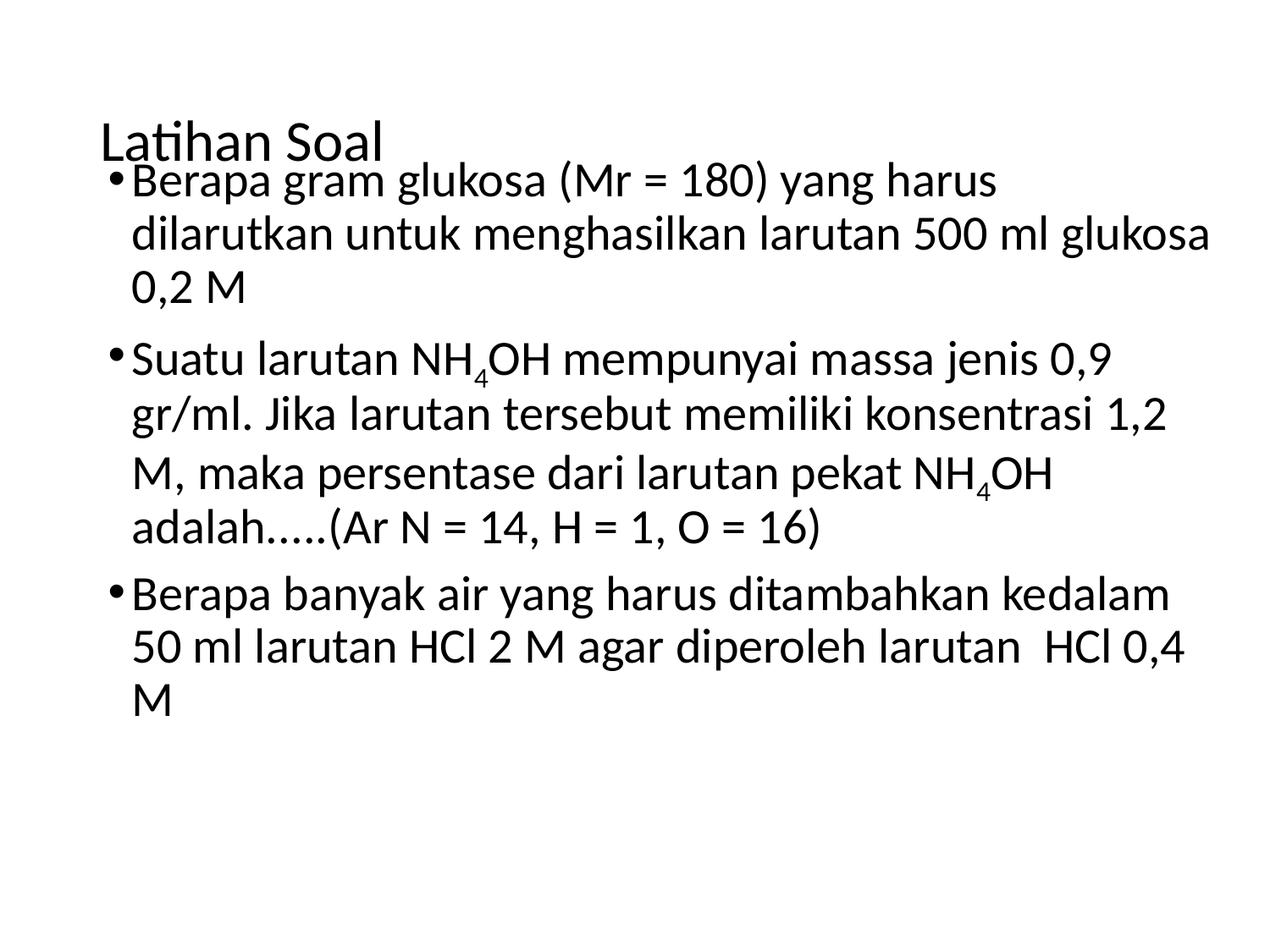

# Latihan Soal
Berapa gram glukosa (Mr = 180) yang harus dilarutkan untuk menghasilkan larutan 500 ml glukosa 0,2 M
Suatu larutan NH4OH mempunyai massa jenis 0,9 gr/ml. Jika larutan tersebut memiliki konsentrasi 1,2 M, maka persentase dari larutan pekat NH4OH adalah.....(Ar N = 14, H = 1, O = 16)
Berapa banyak air yang harus ditambahkan kedalam 50 ml larutan HCl 2 M agar diperoleh larutan  HCl 0,4 M